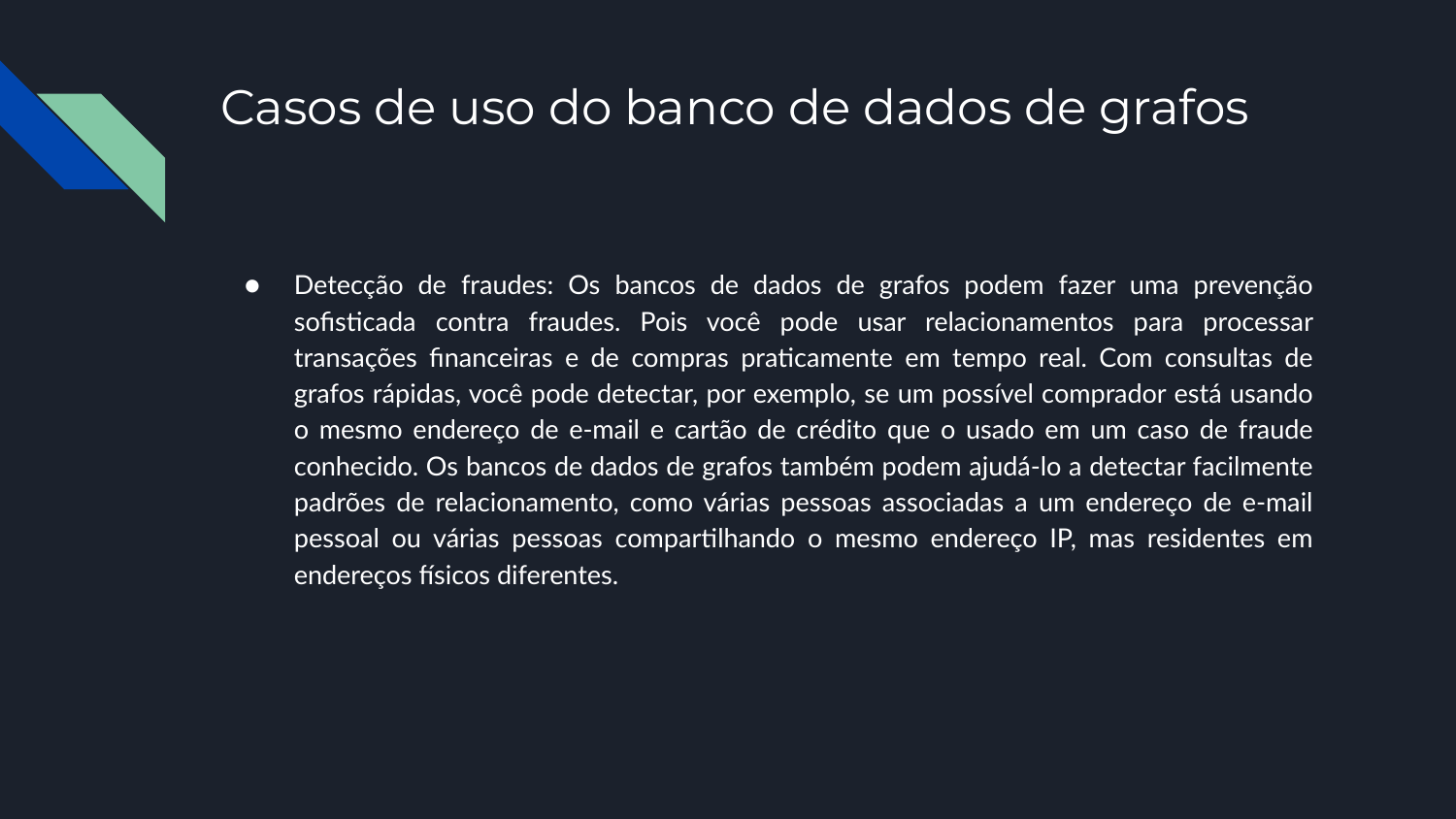

# Casos de uso do banco de dados de grafos
Detecção de fraudes: Os bancos de dados de grafos podem fazer uma prevenção sofisticada contra fraudes. Pois você pode usar relacionamentos para processar transações financeiras e de compras praticamente em tempo real. Com consultas de grafos rápidas, você pode detectar, por exemplo, se um possível comprador está usando o mesmo endereço de e-mail e cartão de crédito que o usado em um caso de fraude conhecido. Os bancos de dados de grafos também podem ajudá-lo a detectar facilmente padrões de relacionamento, como várias pessoas associadas a um endereço de e-mail pessoal ou várias pessoas compartilhando o mesmo endereço IP, mas residentes em endereços físicos diferentes.